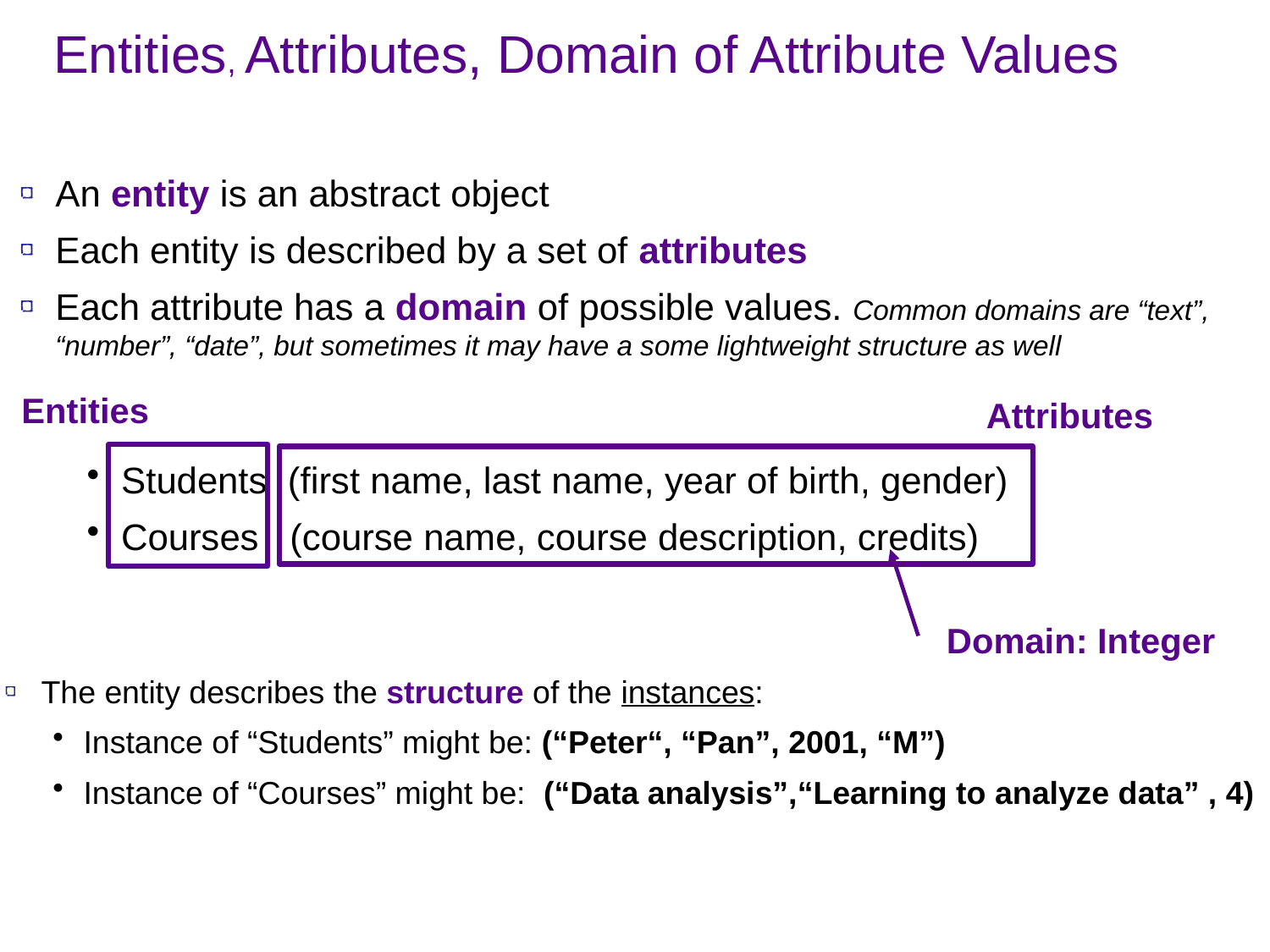

Entities, Attributes, Domain of Attribute Values
An entity is an abstract object
Each entity is described by a set of attributes
Each attribute has a domain of possible values. Common domains are “text”, “number”, “date”, but sometimes it may have a some lightweight structure as well
Entities
Attributes

Students  (first name, last name, year of birth, gender)
Courses   (course name, course description, credits)
Domain: Integer
The entity describes the structure of the instances:
Instance of “Students” might be: (“Peter“, “Pan”, 2001, “M”)
Instance of “Courses” might be:  (“Data analysis”,“Learning to analyze data” , 4)